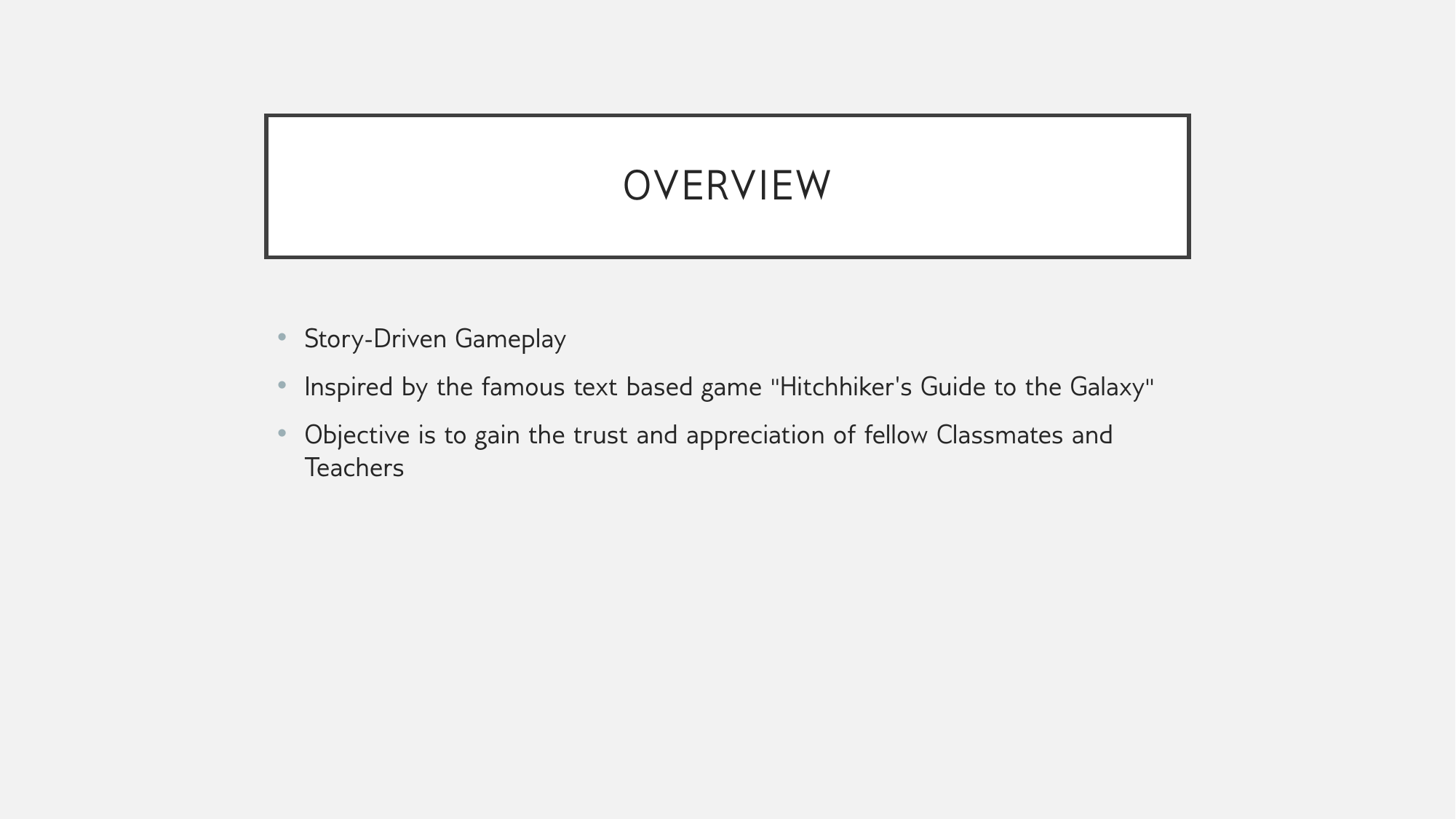

# overview
Story-Driven Gameplay
Inspired by the famous text based game "Hitchhiker's Guide to the Galaxy"
Objective is to gain the trust and appreciation of fellow Classmates and Teachers